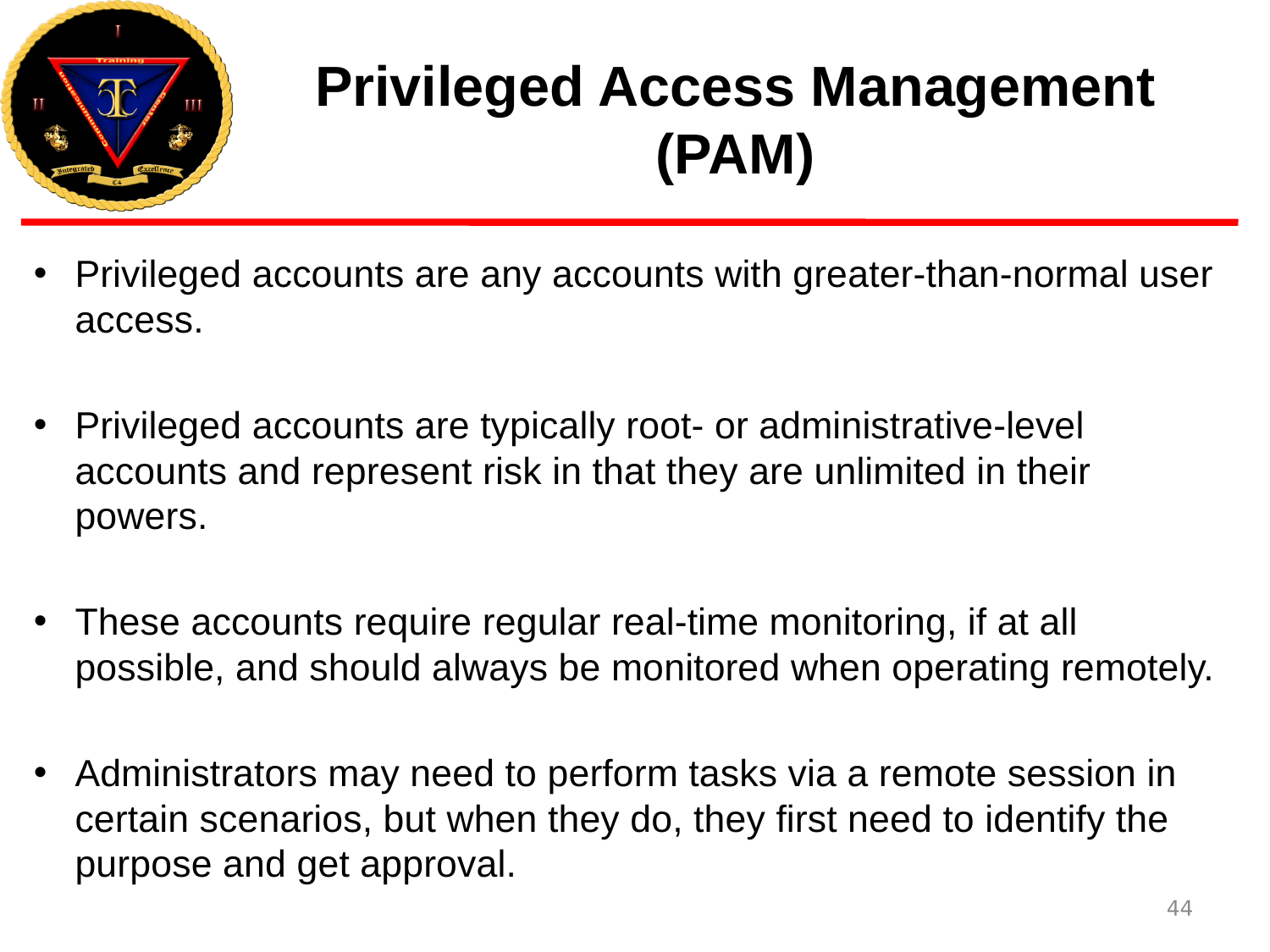

# Privileged Access Management (PAM)
Privileged accounts are any accounts with greater-than-normal user access.

Privileged accounts are typically root- or administrative-level accounts and represent risk in that they are unlimited in their powers.

These accounts require regular real-time monitoring, if at all possible, and should always be monitored when operating remotely.

Administrators may need to perform tasks via a remote session in certain scenarios, but when they do, they first need to identify the purpose and get approval.
44